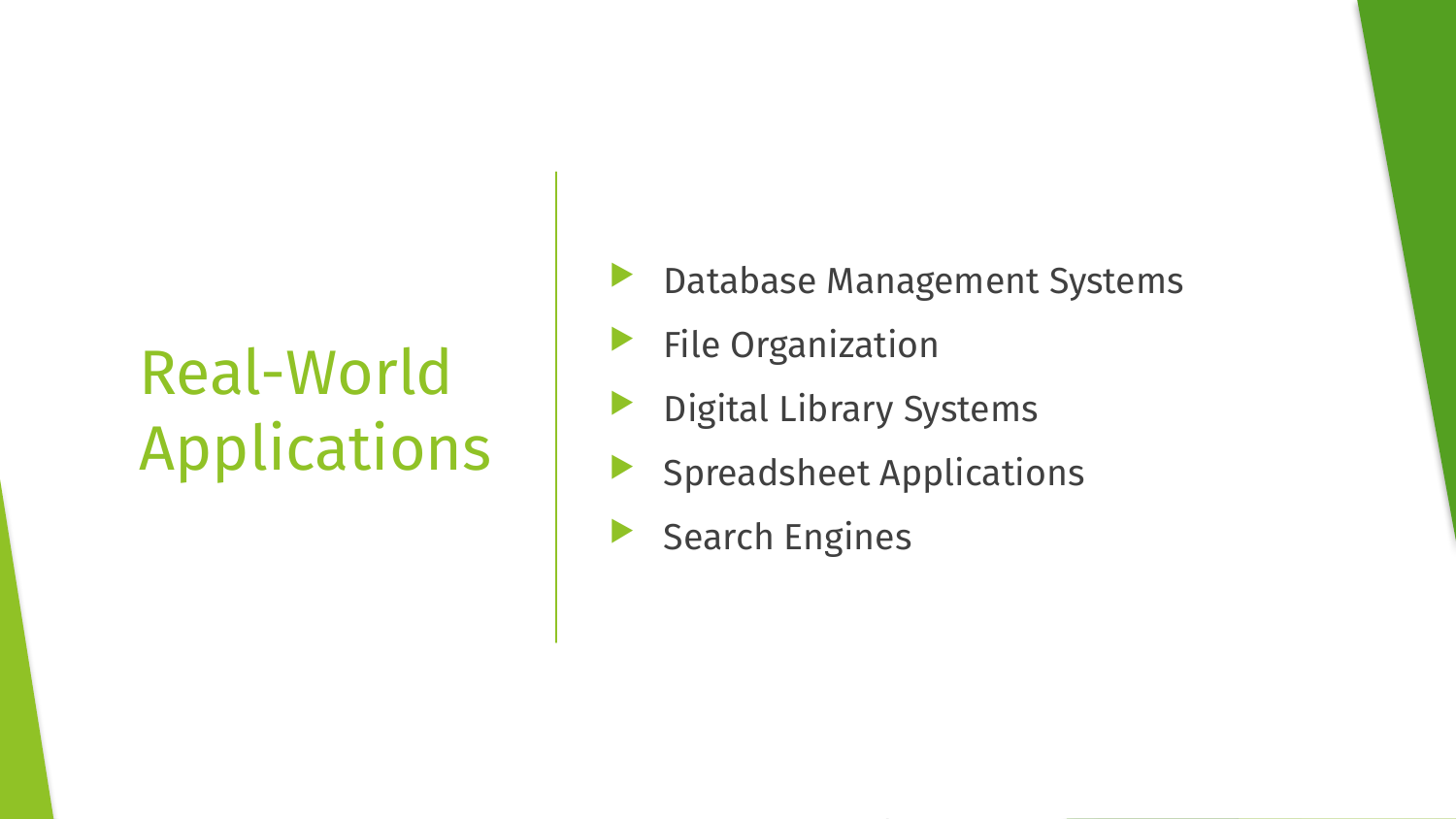

Database Management Systems
File Organization
Digital Library Systems
Spreadsheet Applications
Search Engines
Real-World Applications